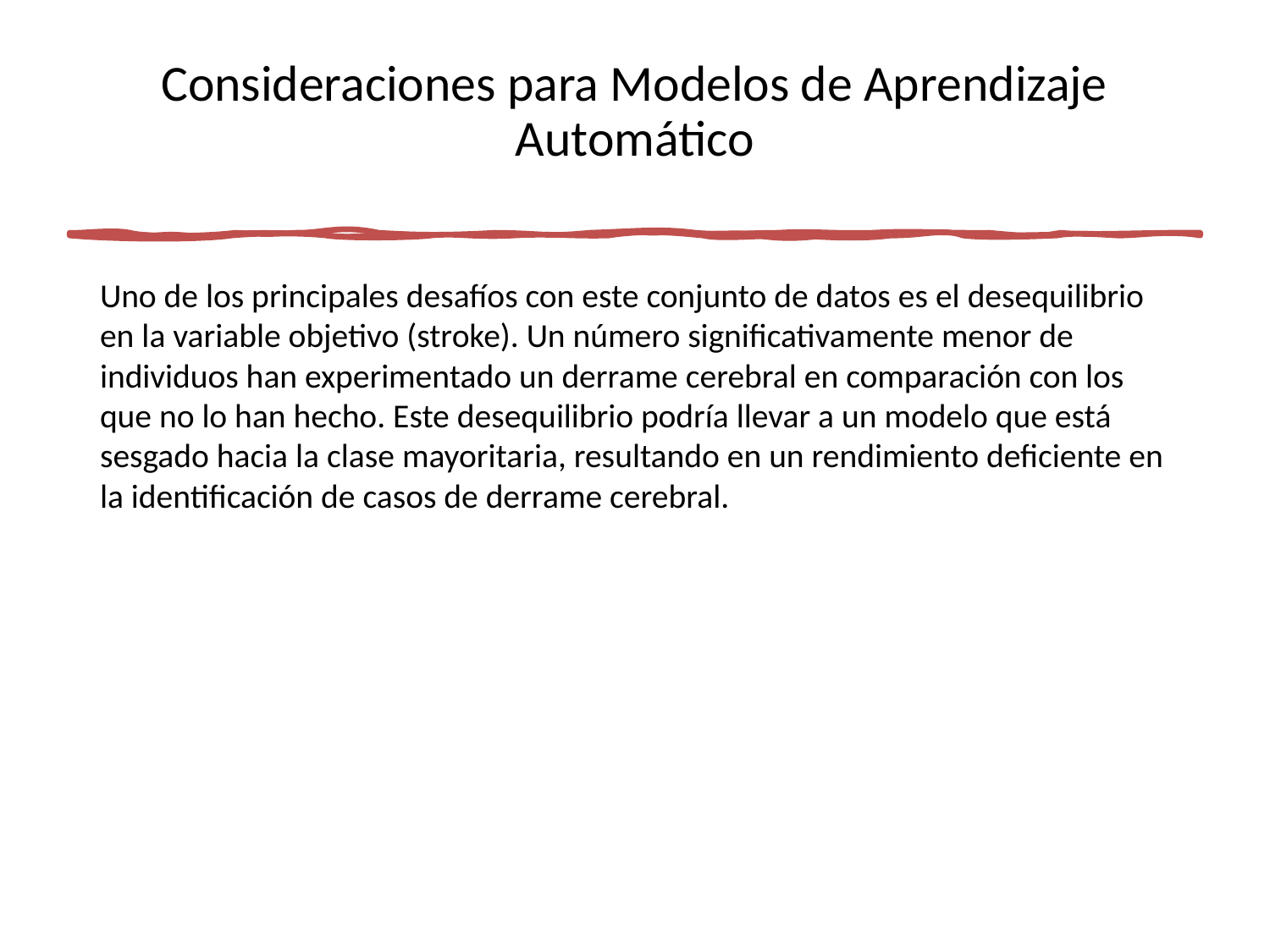

# Consideraciones para Modelos de Aprendizaje Automático

Uno de los principales desafíos con este conjunto de datos es el desequilibrio en la variable objetivo (stroke). Un número significativamente menor de individuos han experimentado un derrame cerebral en comparación con los que no lo han hecho. Este desequilibrio podría llevar a un modelo que está sesgado hacia la clase mayoritaria, resultando en un rendimiento deficiente en la identificación de casos de derrame cerebral.